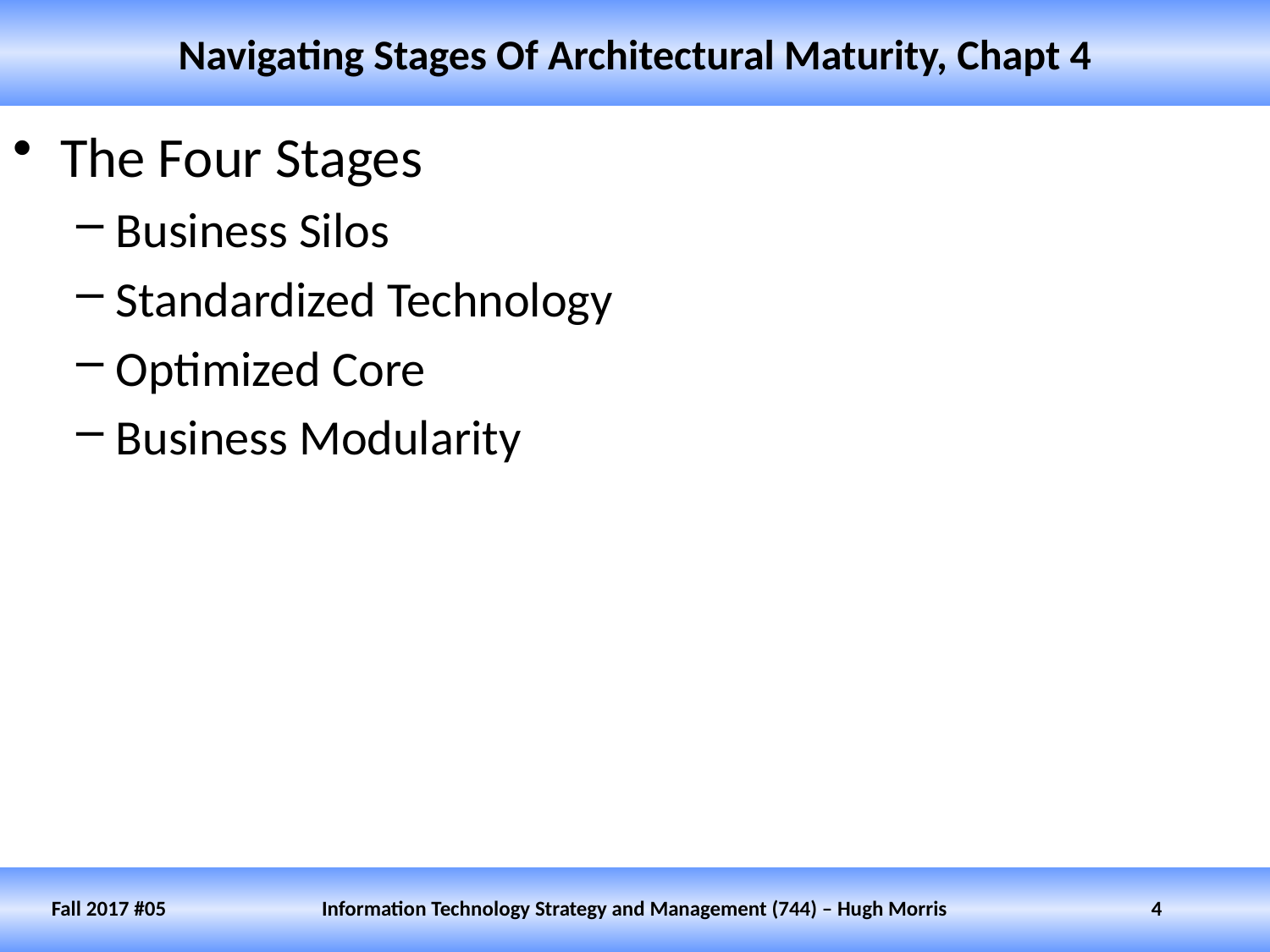

# Navigating Stages Of Architectural Maturity, Chapt 4
The Four Stages
Business Silos
Standardized Technology
Optimized Core
Business Modularity
Fall 2017 #05
Information Technology Strategy and Management (744) – Hugh Morris
4